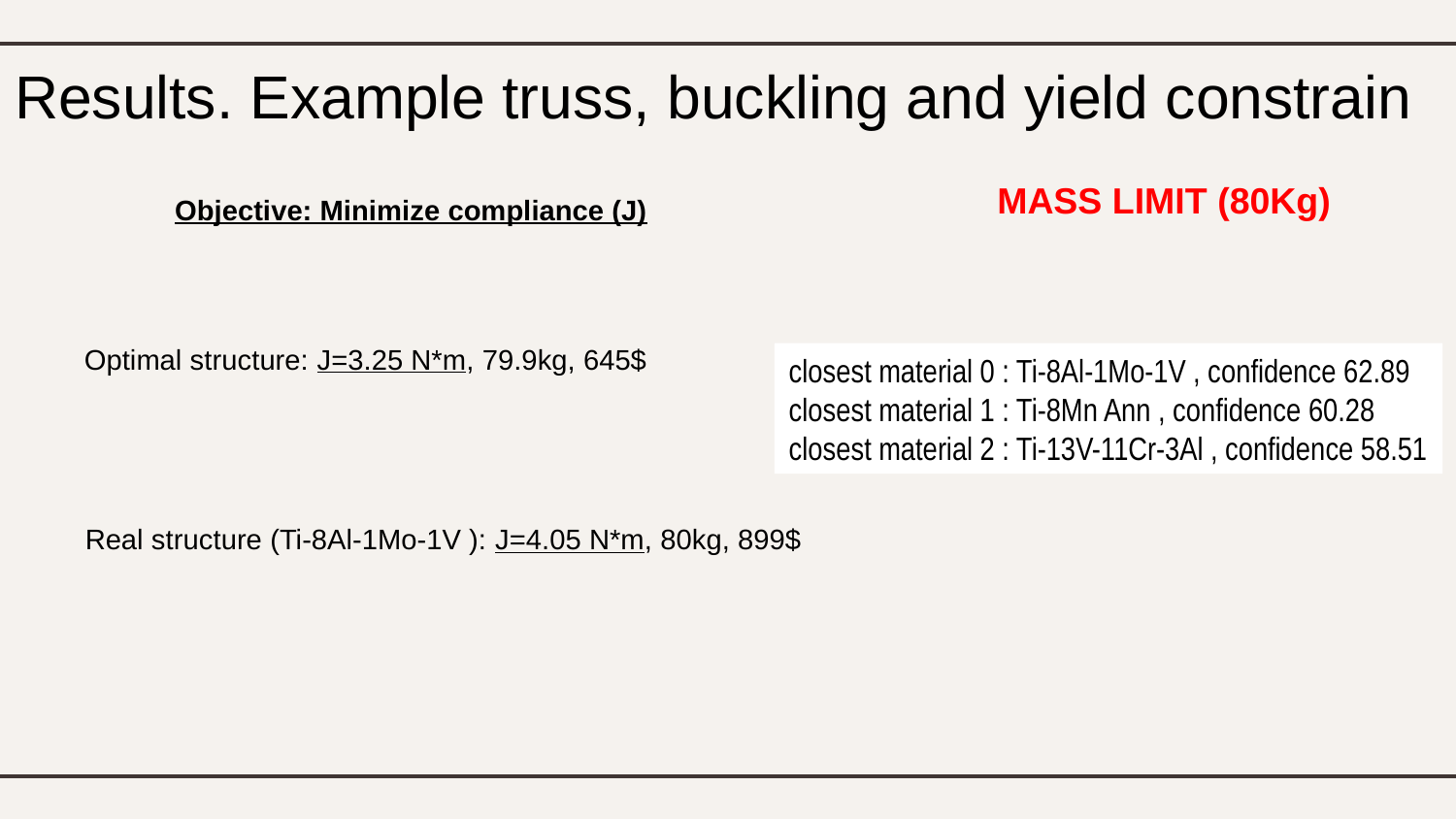

# Results. Example truss, buckling and yield constrain
MASS LIMIT (80Kg)
Objective: Minimize compliance (J)
Optimal structure: J=3.25 N*m, 79.9kg, 645$
closest material 0 : Ti-8Al-1Mo-1V , confidence 62.89
closest material 1 : Ti-8Mn Ann , confidence 60.28
closest material 2 : Ti-13V-11Cr-3Al , confidence 58.51
Real structure (Ti-8Al-1Mo-1V ): J=4.05 N*m, 80kg, 899$